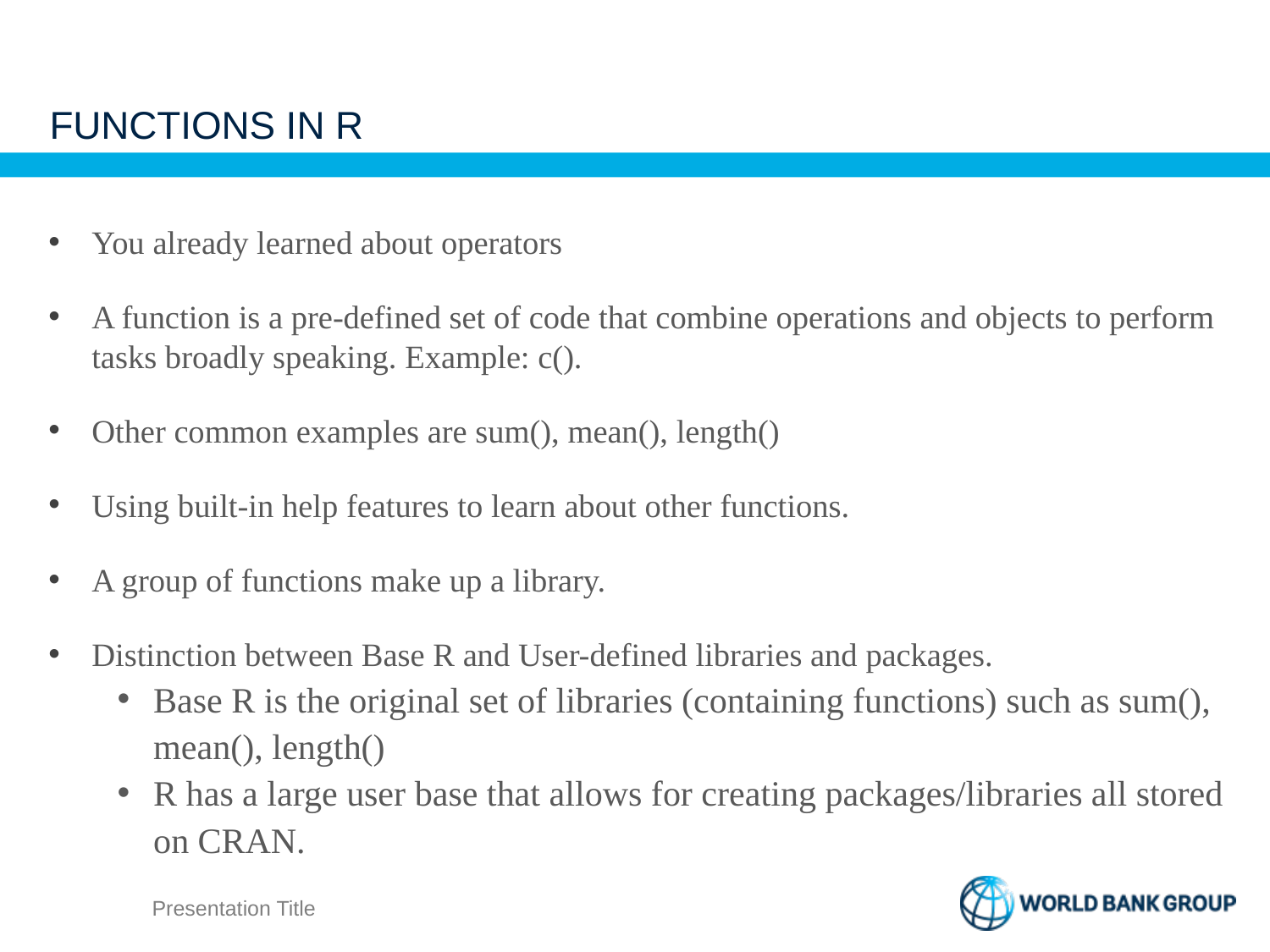

# FUNCTIONS IN R
You already learned about operators
A function is a pre-defined set of code that combine operations and objects to perform tasks broadly speaking. Example: c().
Other common examples are sum(), mean(), length()
Using built-in help features to learn about other functions.
A group of functions make up a library.
Distinction between Base R and User-defined libraries and packages.
Base R is the original set of libraries (containing functions) such as sum(), mean(), length()
R has a large user base that allows for creating packages/libraries all stored on CRAN.

Presentation Title